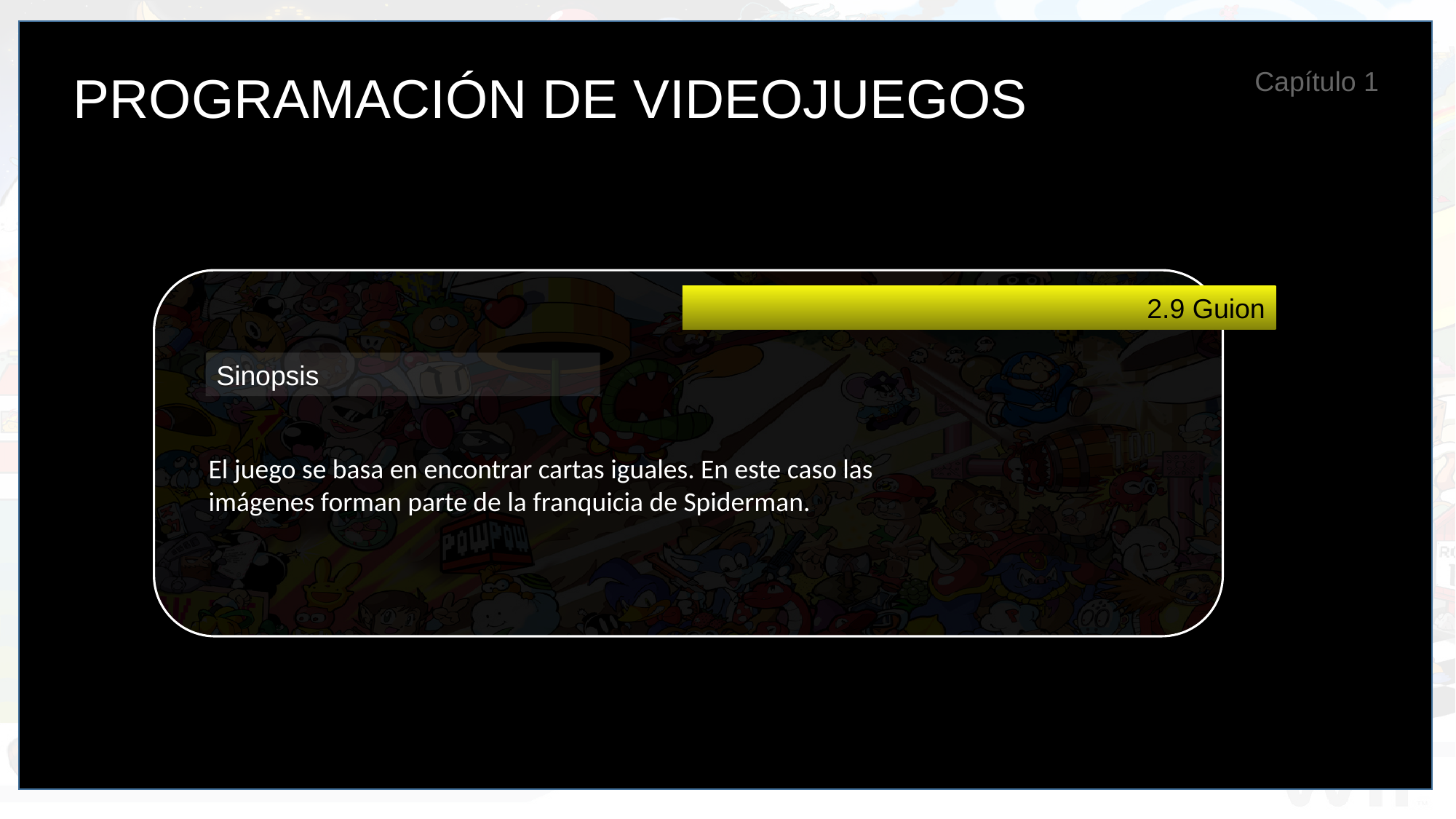

PROGRAMACIÓN DE VIDEOJUEGOS
Capítulo 1

2.9 Guion
Sinopsis
El juego se basa en encontrar cartas iguales. En este caso las imágenes forman parte de la franquicia de Spiderman.